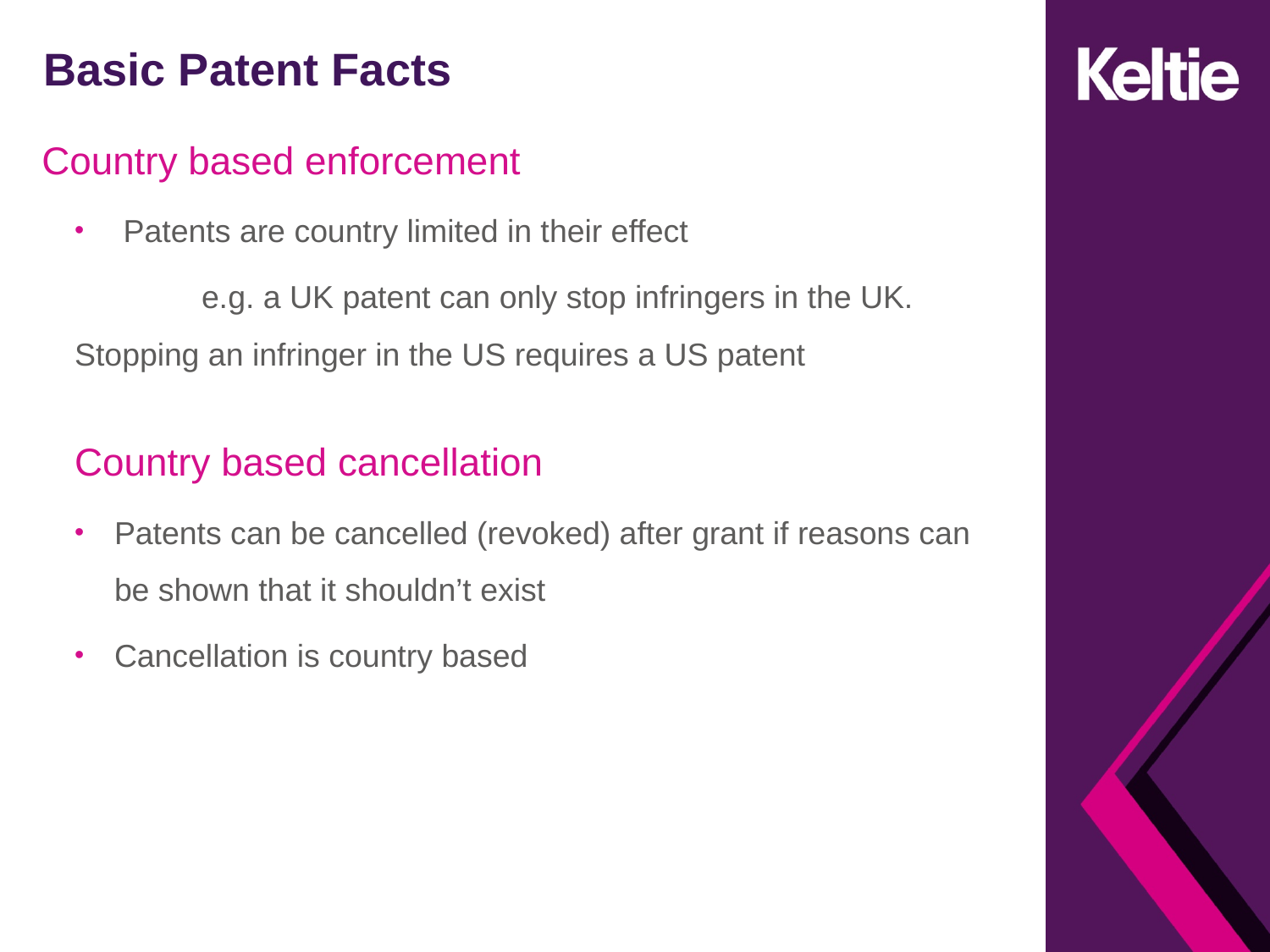

# Basic Patent Facts
Country based enforcement
 Patents are country limited in their effect
	e.g. a UK patent can only stop infringers in the UK. 	Stopping an infringer in the US requires a US patent
Country based cancellation
Patents can be cancelled (revoked) after grant if reasons can be shown that it shouldn’t exist
Cancellation is country based